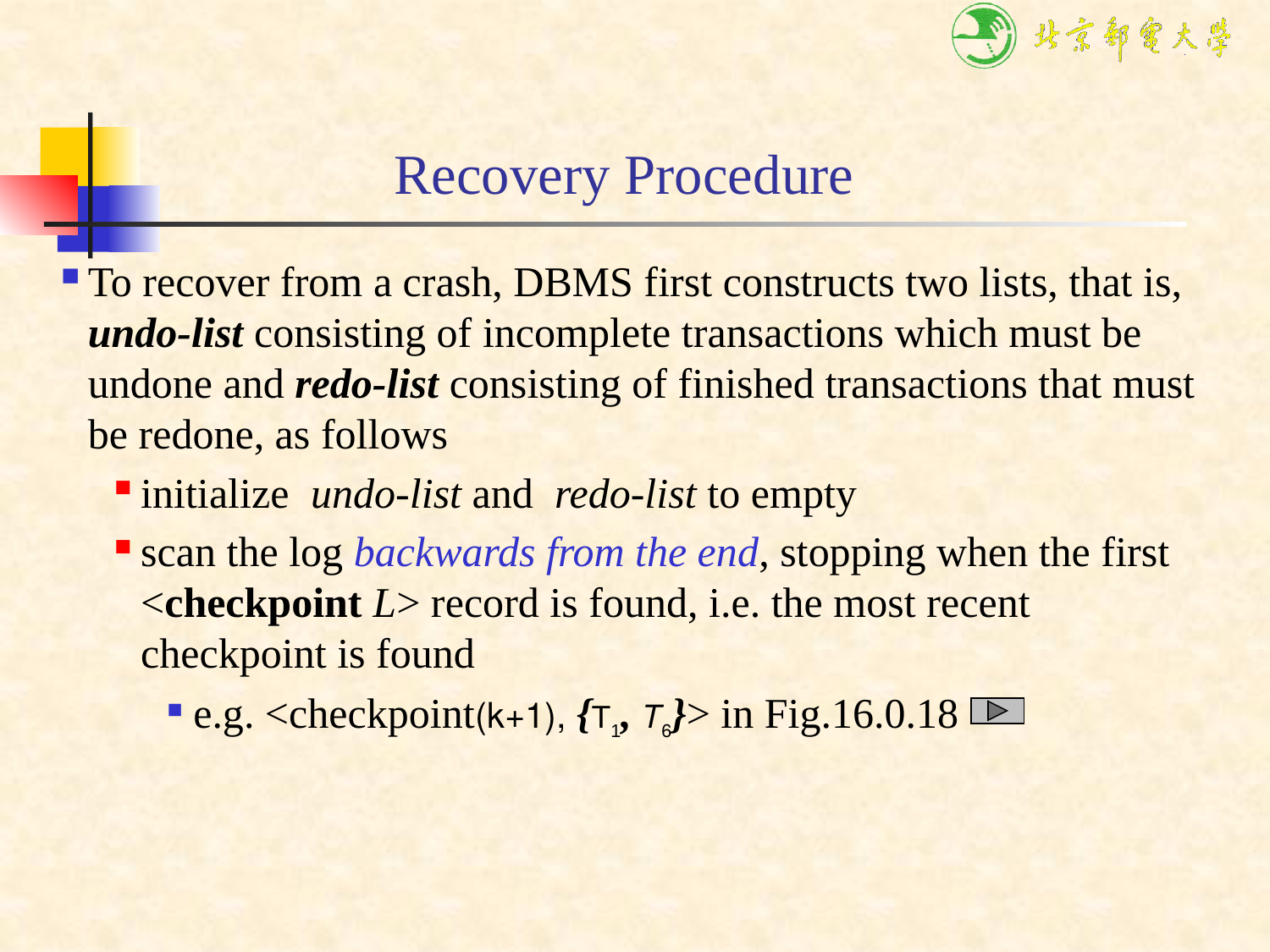

# Recovery Procedure
To recover from a crash, DBMS first constructs two lists, that is, undo-list consisting of incomplete transactions which must be undone and redo-list consisting of finished transactions that must be redone, as follows
initialize  undo-list and  redo-list to empty
scan the log backwards from the end, stopping when the first <checkpoint L> record is found, i.e. the most recent checkpoint is found
e.g. <checkpoint(k+1), {T1, T6}> in Fig.16.0.18

67